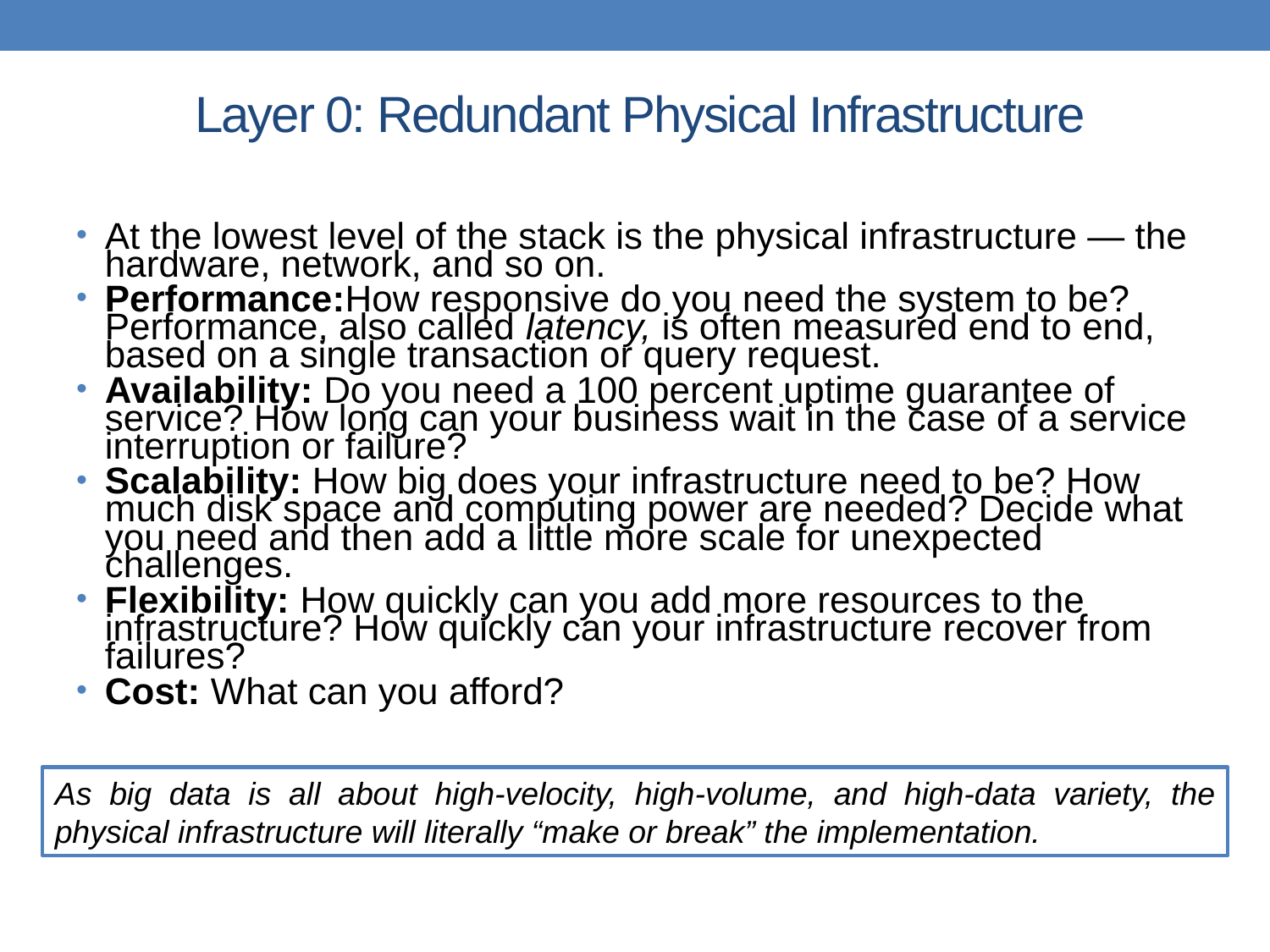

# Layer 0: Redundant Physical Infrastructure
At the lowest level of the stack is the physical infrastructure — the hardware, network, and so on.
Performance:How responsive do you need the system to be? Performance, also called latency, is often measured end to end, based on a single transaction or query request.
Availability: Do you need a 100 percent uptime guarantee of service? How long can your business wait in the case of a service interruption or failure?
Scalability: How big does your infrastructure need to be? How much disk space and computing power are needed? Decide what you need and then add a little more scale for unexpected challenges.
Flexibility: How quickly can you add more resources to the infrastructure? How quickly can your infrastructure recover from failures?
Cost: What can you afford?

As big data is all about high-velocity, high-volume, and high-data variety, the physical infrastructure will literally “make or break” the implementation.